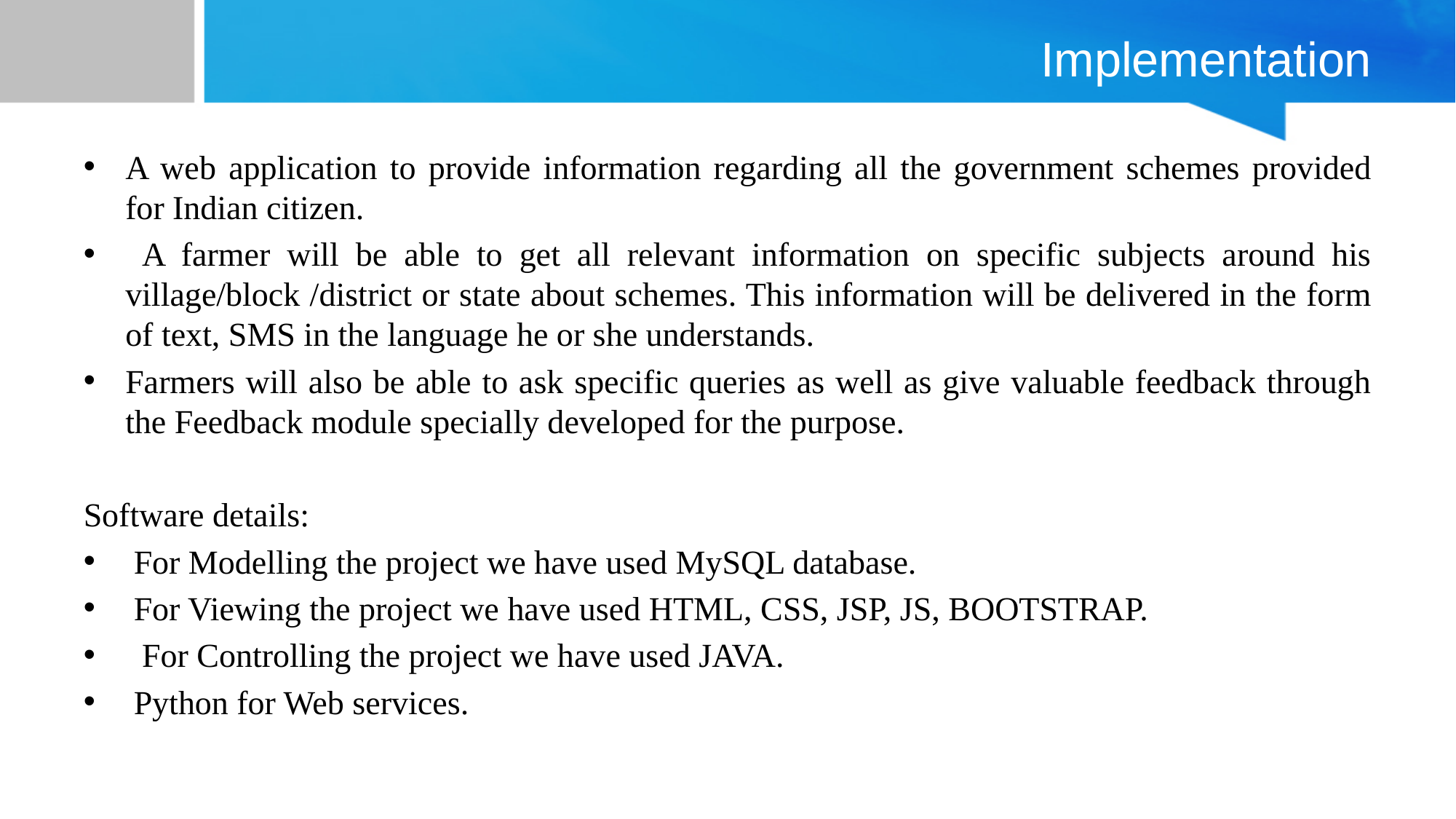

# Implementation
A web application to provide information regarding all the government schemes provided for Indian citizen.
 A farmer will be able to get all relevant information on specific subjects around his village/block /district or state about schemes. This information will be delivered in the form of text, SMS in the language he or she understands.
Farmers will also be able to ask specific queries as well as give valuable feedback through the Feedback module specially developed for the purpose.

Software details:
 For Modelling the project we have used MySQL database.
 For Viewing the project we have used HTML, CSS, JSP, JS, BOOTSTRAP.
  For Controlling the project we have used JAVA.
 Python for Web services.